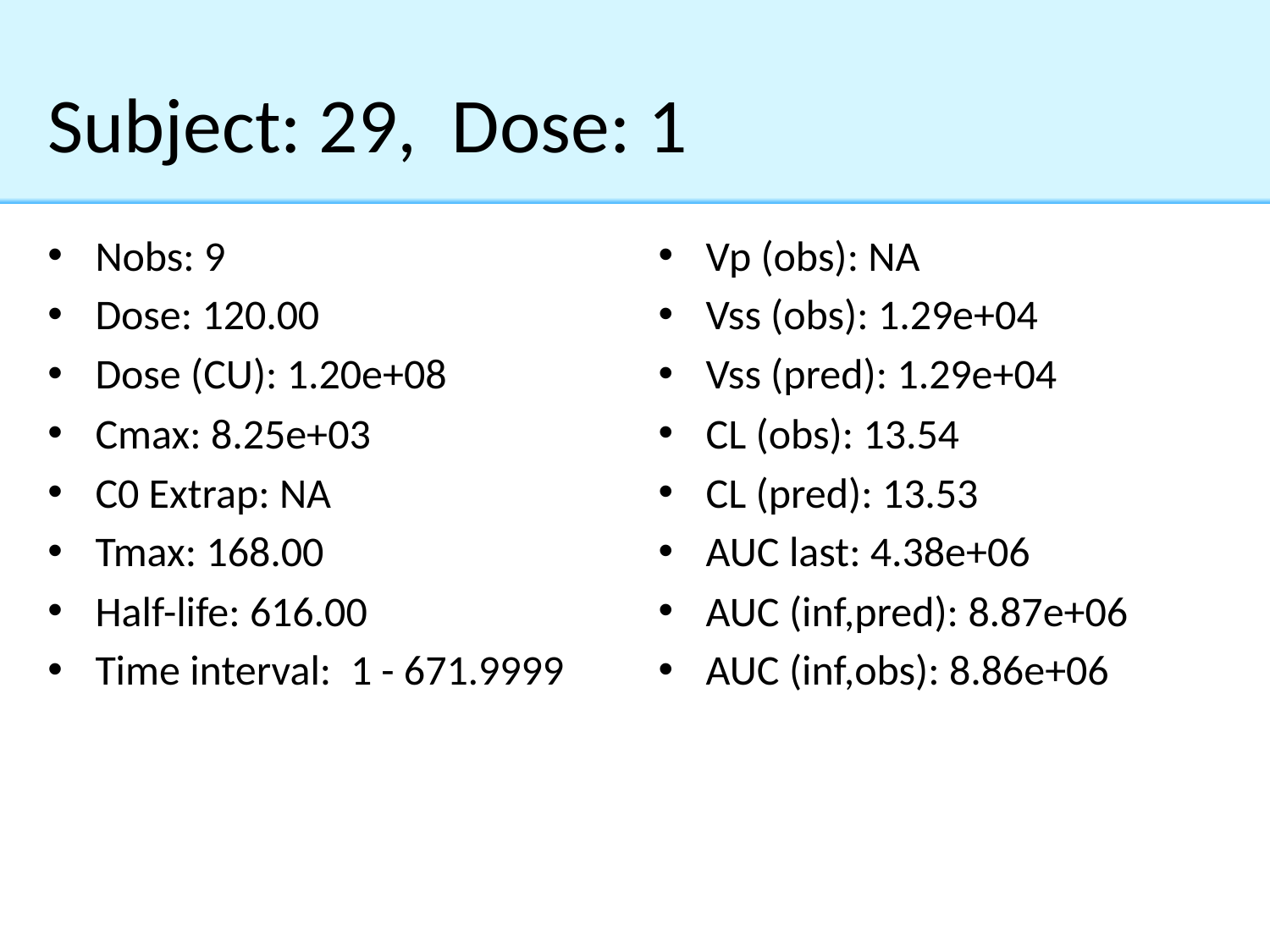

# Subject: 29,  Dose: 1
Nobs: 9
Dose: 120.00
Dose (CU): 1.20e+08
Cmax: 8.25e+03
C0 Extrap: NA
Tmax: 168.00
Half-life: 616.00
Time interval:  1 - 671.9999
Vp (obs): NA
Vss (obs): 1.29e+04
Vss (pred): 1.29e+04
CL (obs): 13.54
CL (pred): 13.53
AUC last: 4.38e+06
AUC (inf,pred): 8.87e+06
AUC (inf,obs): 8.86e+06